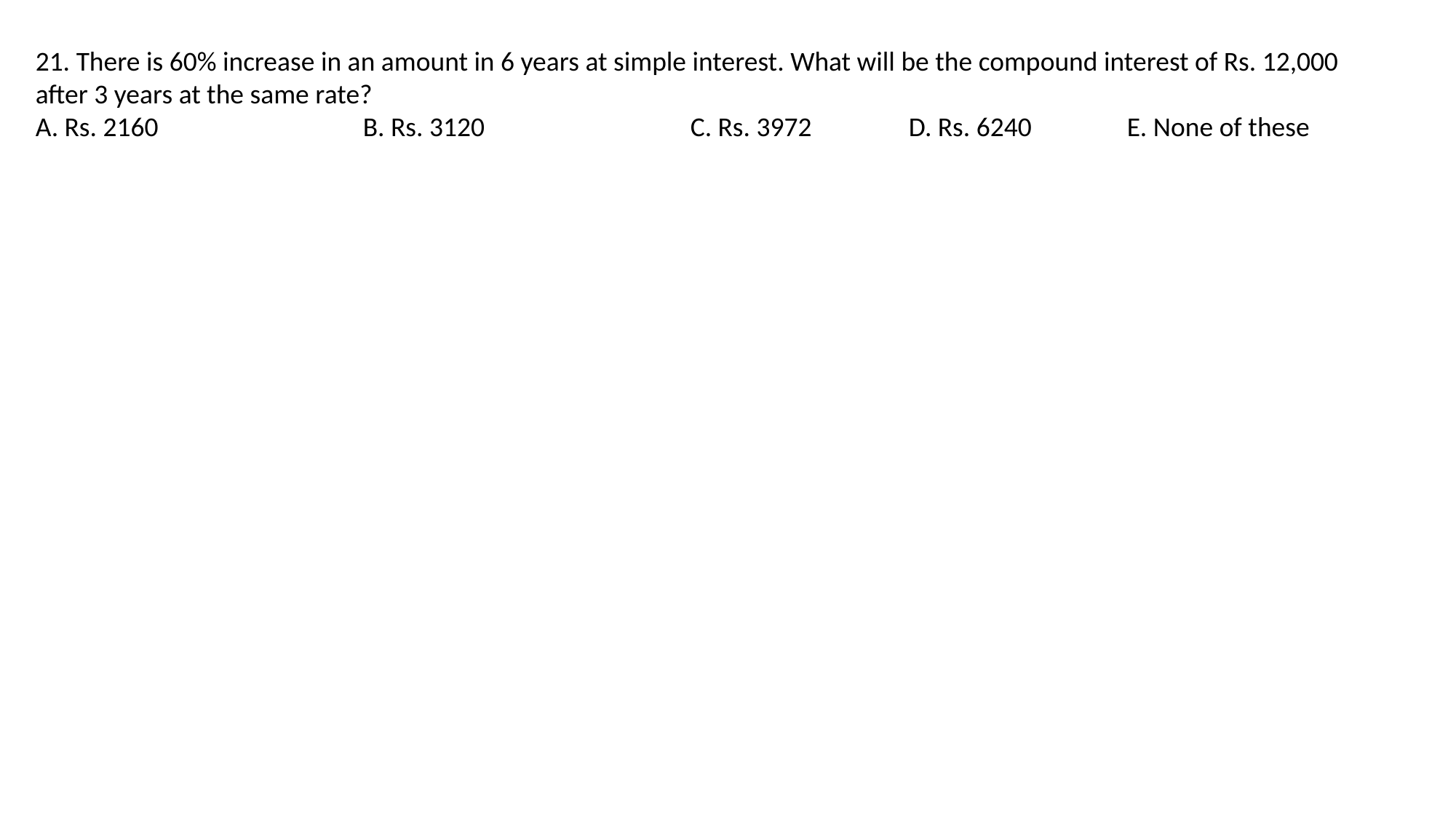

21. There is 60% increase in an amount in 6 years at simple interest. What will be the compound interest of Rs. 12,000 after 3 years at the same rate?
A. Rs. 2160  		B. Rs. 3120  		C. Rs. 3972  	D. Rs. 6240   	E. None of these